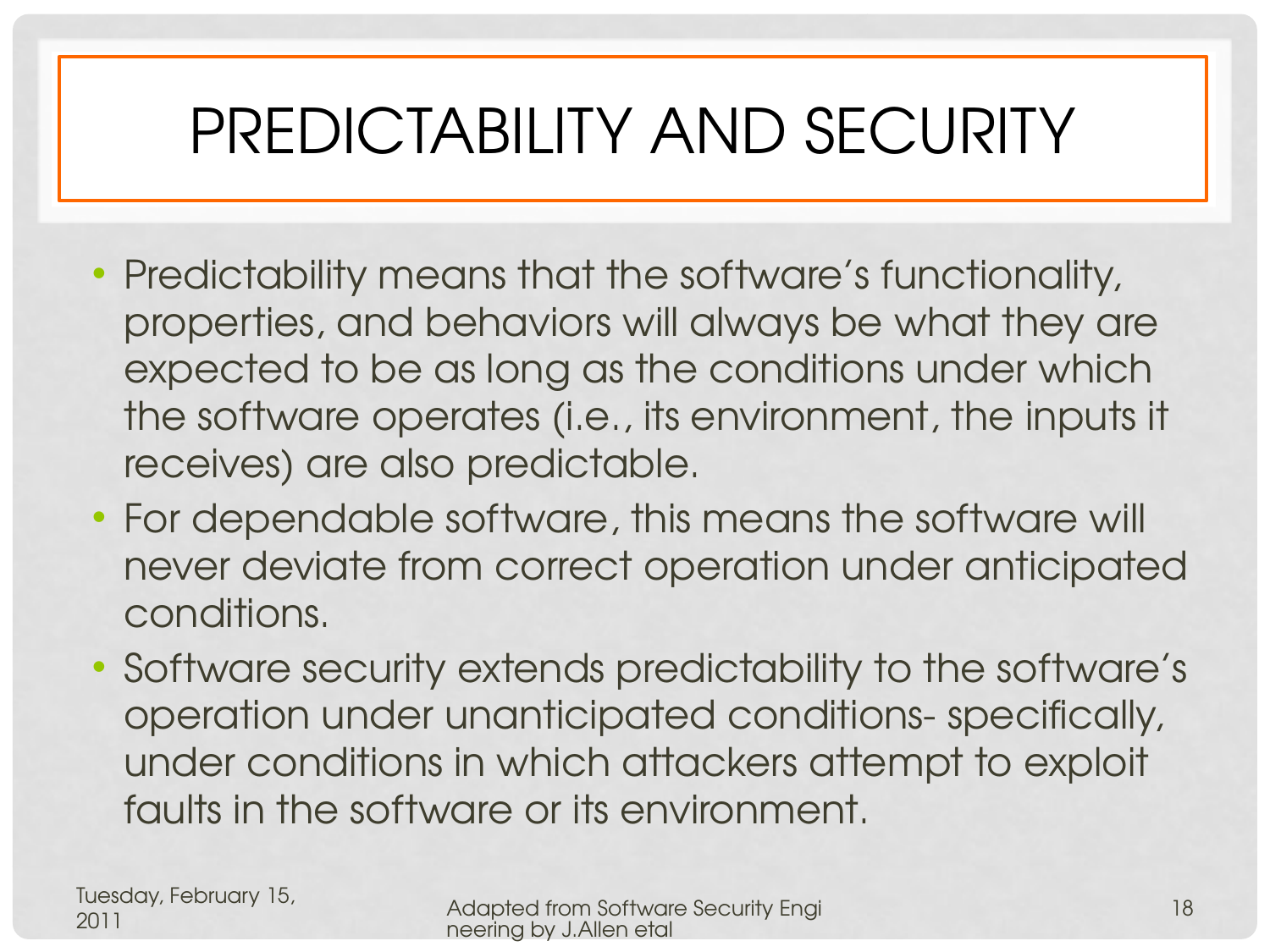

# Predictability and security
Predictability means that the software’s functionality, properties, and behaviors will always be what they are expected to be as long as the conditions under which the software operates (i.e., its environment, the inputs it receives) are also predictable.
For dependable software, this means the software will never deviate from correct operation under anticipated conditions.
Software security extends predictability to the software’s operation under unanticipated conditions- specifically, under conditions in which attackers attempt to exploit faults in the software or its environment.
Tuesday, February 15, 2011
Adapted from Software Security Engineering by J.Allen etal
18